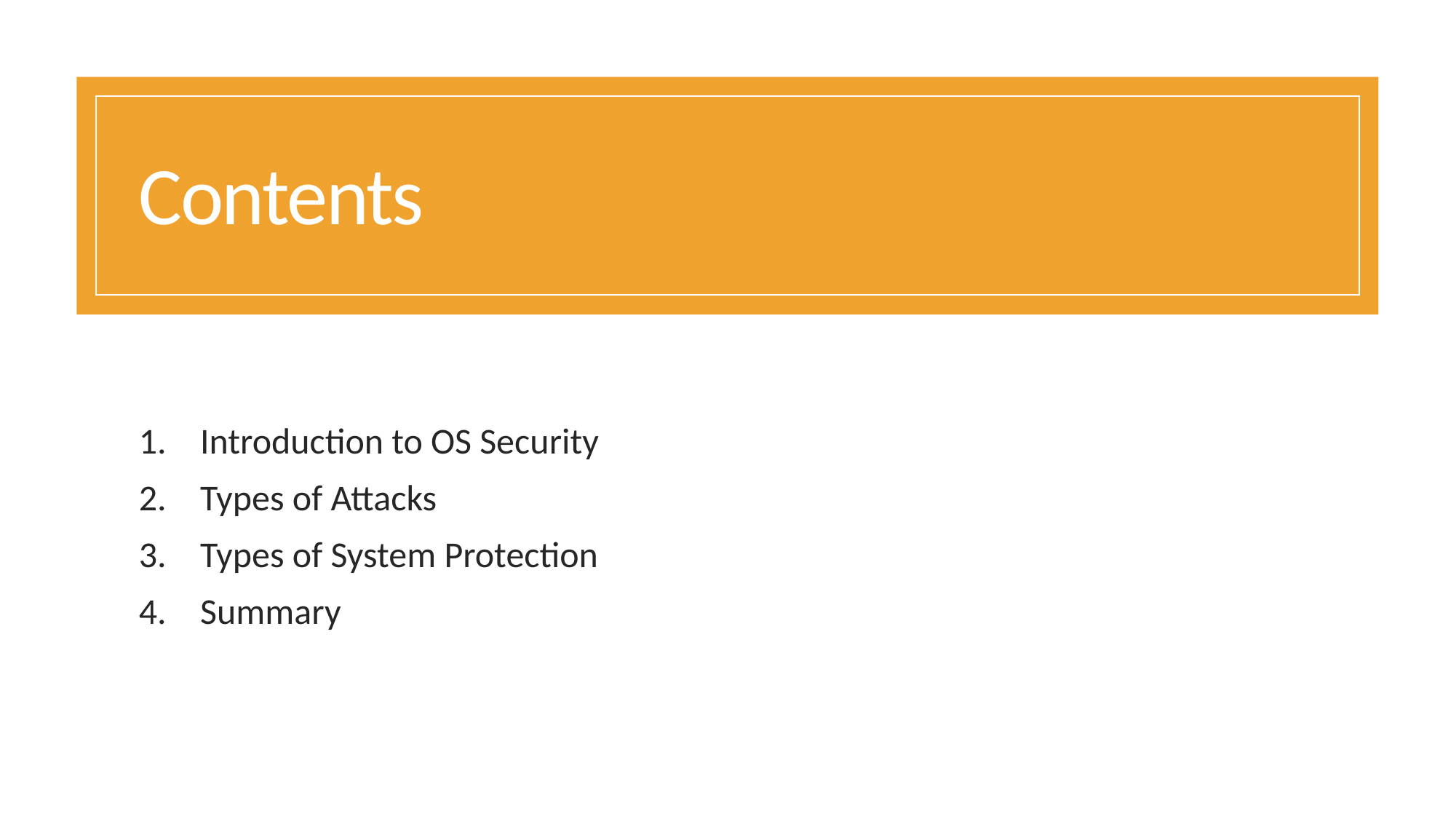

# Contents

Introduction to OS Security
Types of Attacks
Types of System Protection
Summary